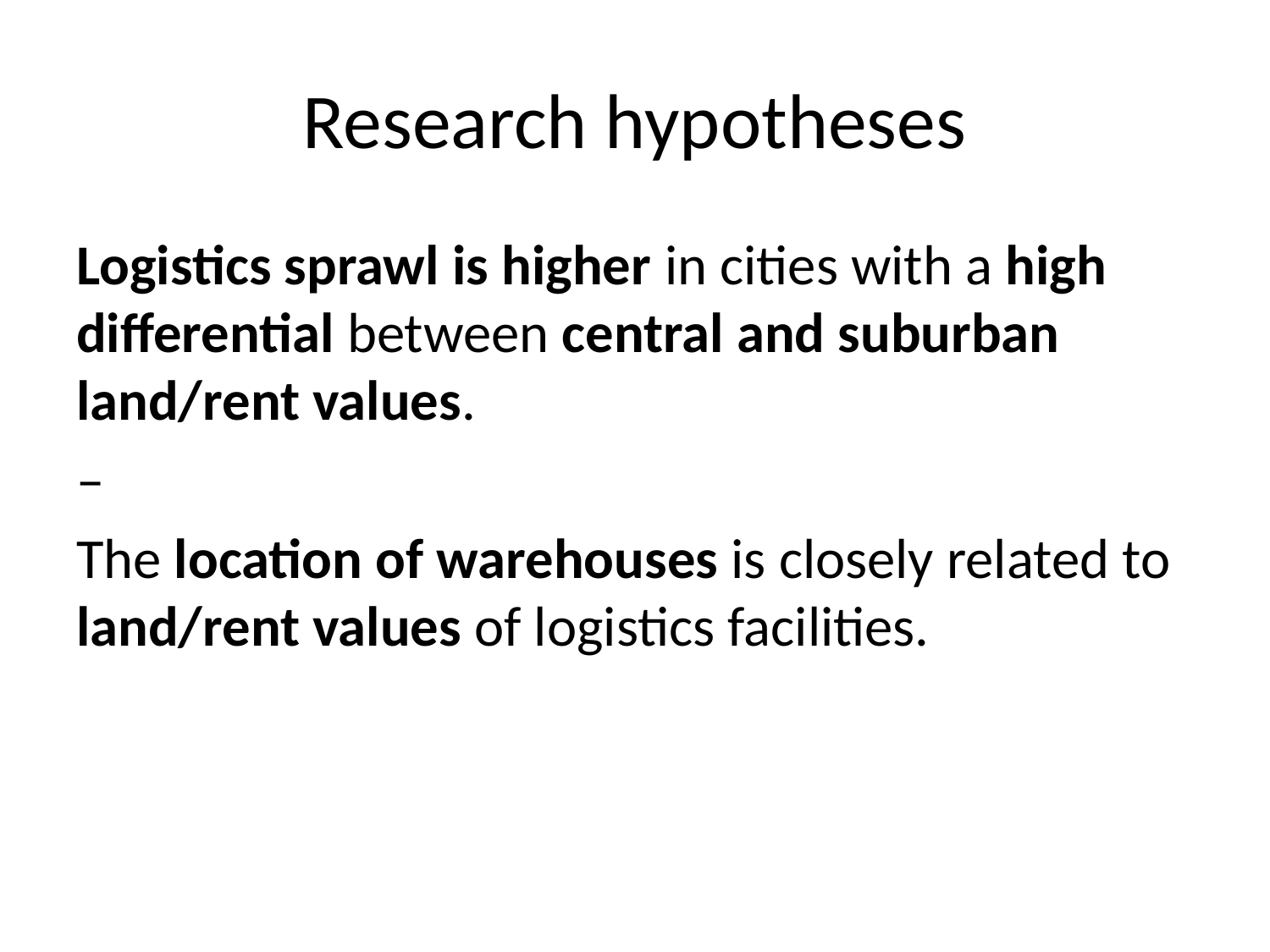

# Research hypotheses
Logistics sprawl is higher in cities with a high differential between central and suburban land/rent values.
–
The location of warehouses is closely related to land/rent values of logistics facilities.